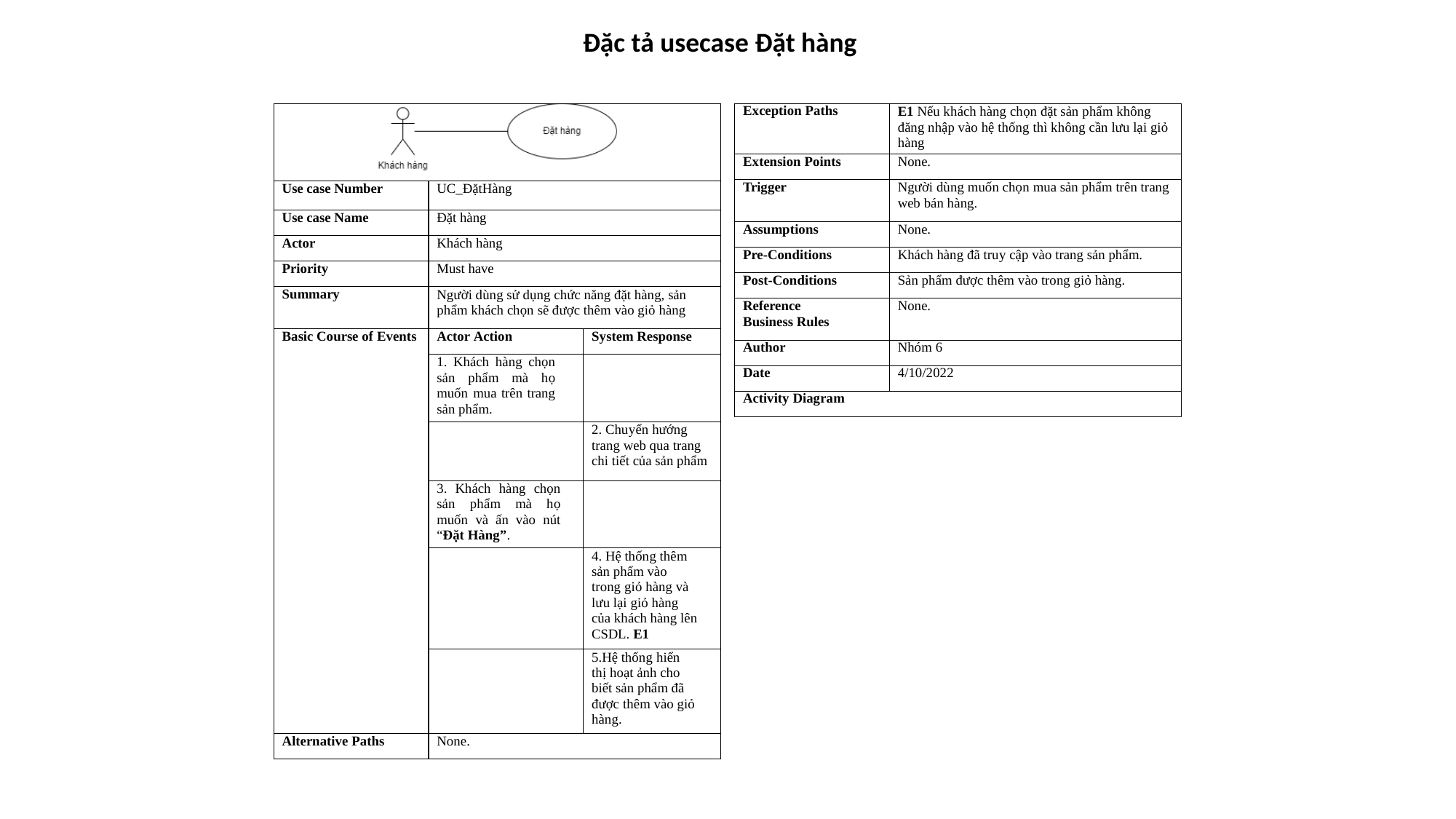

Đặc tả usecase Đặt hàng
|  |  |  |
| --- | --- | --- |
| Use case Number | UC\_ĐặtHàng |  |
| Use case Name | Đặt hàng |  |
| Actor | Khách hàng |  |
| Priority | Must have |  |
| Summary | Người dùng sử dụng chức năng đặt hàng, sản phẩm khách chọn sẽ được thêm vào giỏ hàng |  |
| Basic Course of Events | Actor Action | System Response |
|  | 1. Khách hàng chọn sản phẩm mà họ muốn mua trên trang sản phẩm. |  |
|  |  | 2. Chuyển hướng trang web qua trang chi tiết của sản phẩm |
|  | 3. Khách hàng chọn sản phẩm mà họ muốn và ấn vào nút “Đặt Hàng”. |  |
|  |  | 4. Hệ thống thêm sản phẩm vào trong giỏ hàng và lưu lại giỏ hàng của khách hàng lên CSDL. E1 |
|  |  | 5.Hệ thống hiển thị hoạt ảnh cho biết sản phẩm đã được thêm vào giỏ hàng. |
| Alternative Paths | None. |  |
| Exception Paths | E1 Nếu khách hàng chọn đặt sản phẩm không đăng nhập vào hệ thống thì không cần lưu lại giỏ hàng |
| --- | --- |
| Extension Points | None. |
| Trigger | Người dùng muốn chọn mua sản phẩm trên trang web bán hàng. |
| Assumptions | None. |
| Pre-Conditions | Khách hàng đã truy cập vào trang sản phẩm. |
| Post-Conditions | Sản phẩm được thêm vào trong giỏ hàng. |
| Reference Business Rules | None. |
| Author | Nhóm 6 |
| Date | 4/10/2022 |
| Activity Diagram |  |

12